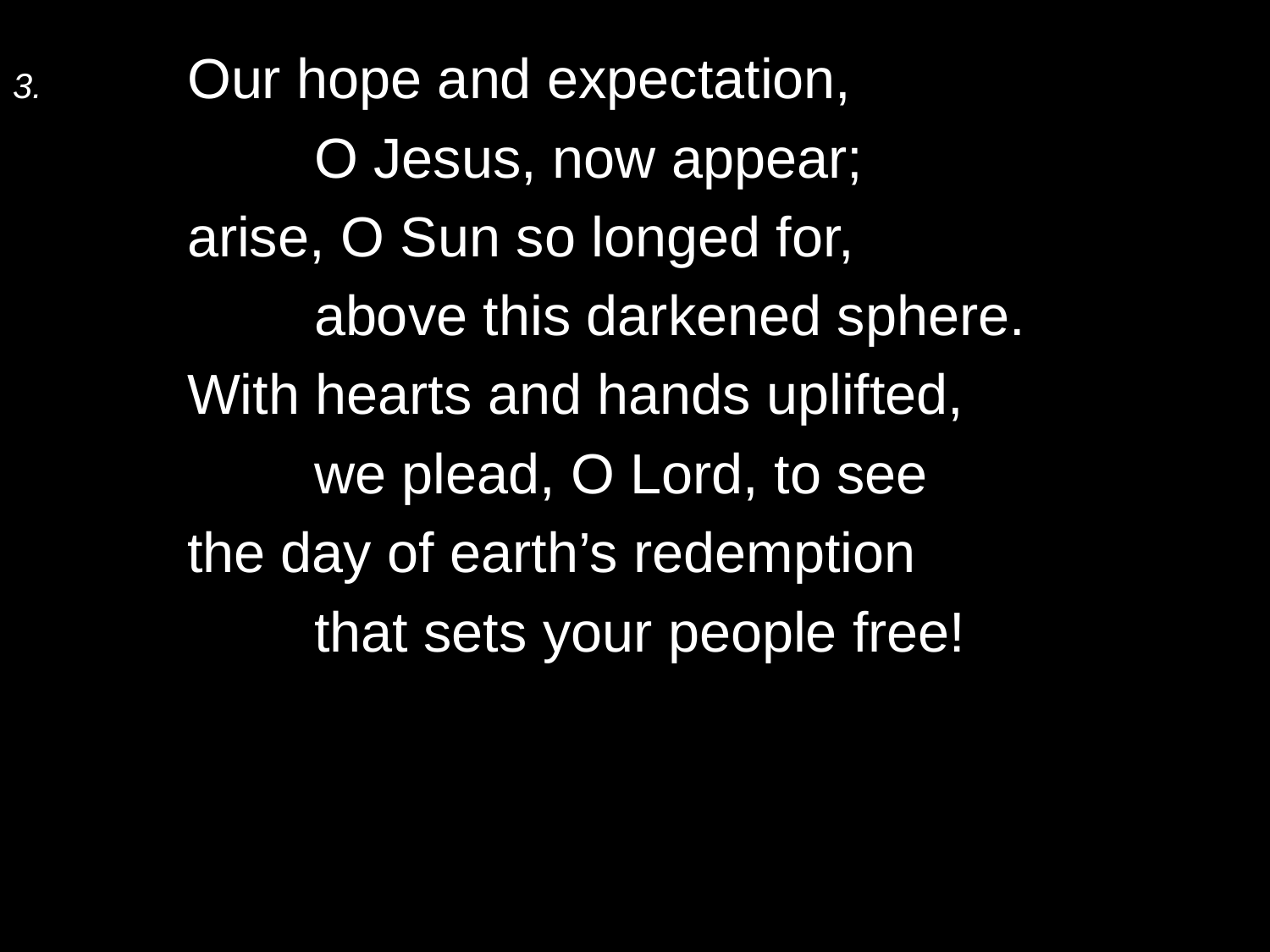

3.	Our hope and expectation,
		O Jesus, now appear;
	arise, O Sun so longed for,
		above this darkened sphere.
	With hearts and hands uplifted,
		we plead, O Lord, to see
	the day of earth’s redemption
		that sets your people free!